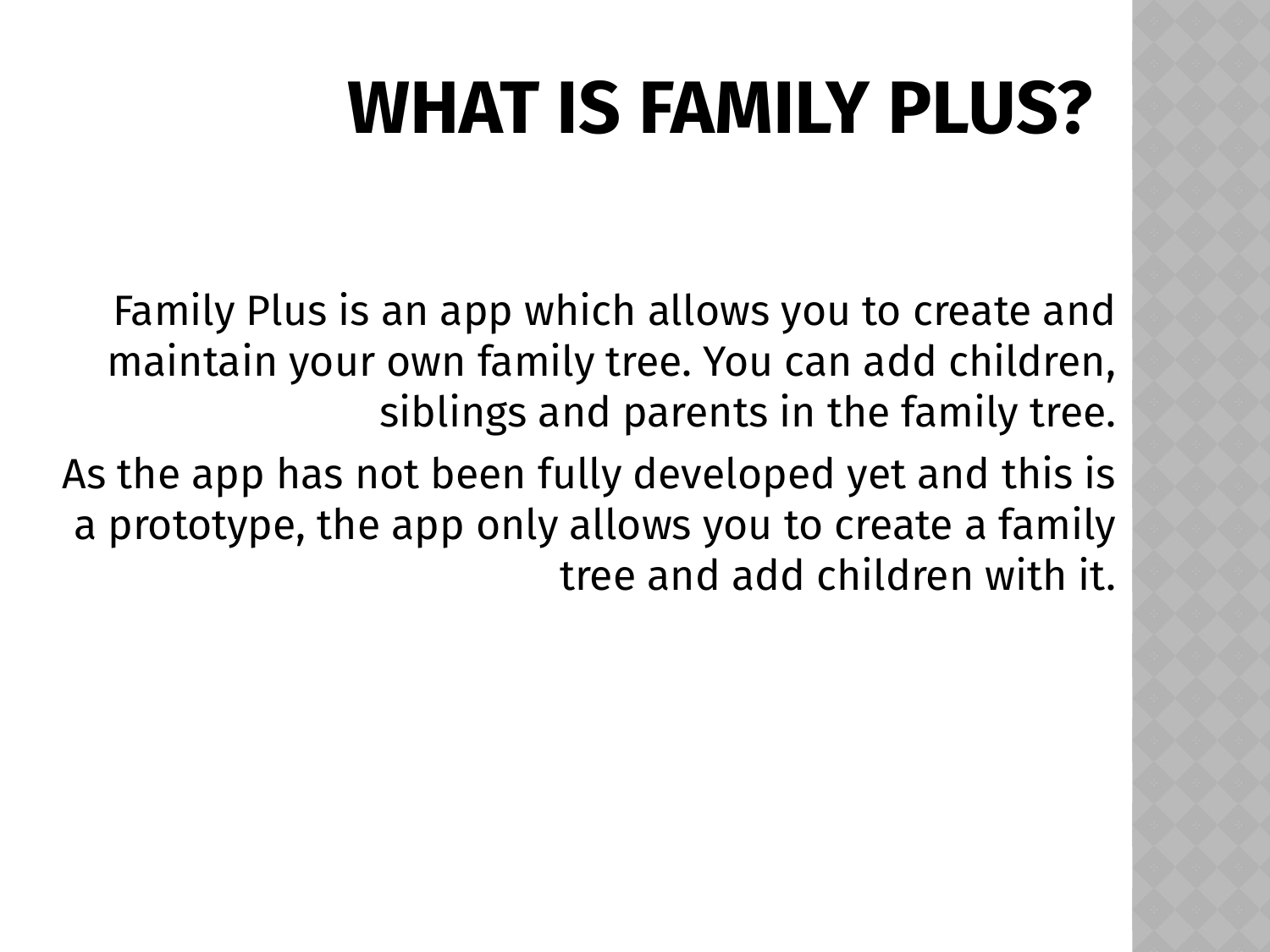

# What is family plus?
Family Plus is an app which allows you to create and maintain your own family tree. You can add children, siblings and parents in the family tree.
As the app has not been fully developed yet and this is a prototype, the app only allows you to create a family tree and add children with it.